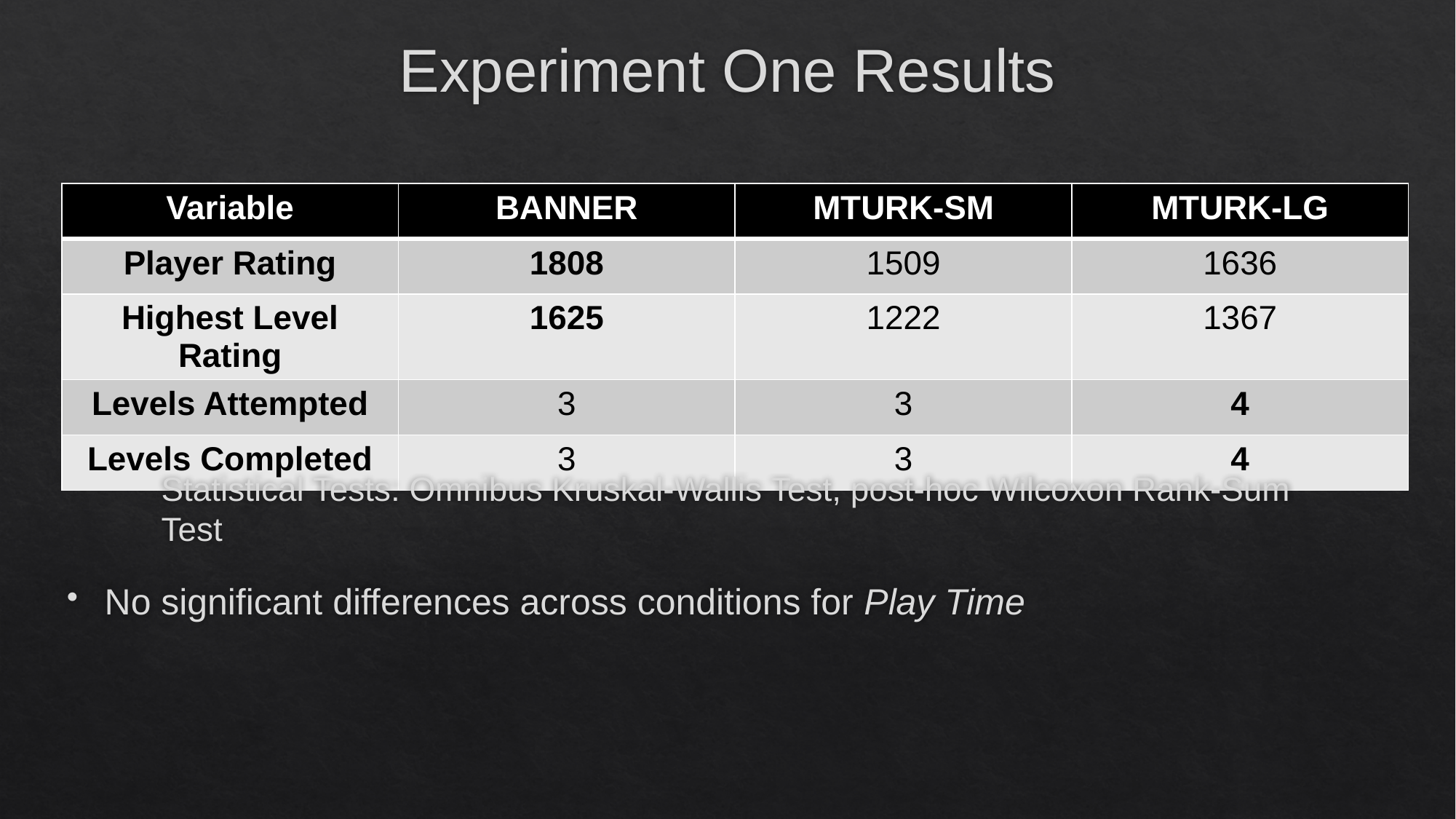

# Experiment One Results
| Variable | BANNER | MTURK-SM | MTURK-LG |
| --- | --- | --- | --- |
| Player Rating | 1808 | 1509 | 1636 |
| Highest Level Rating | 1625 | 1222 | 1367 |
| Levels Attempted | 3 | 3 | 4 |
| Levels Completed | 3 | 3 | 4 |
Statistical Tests: Omnibus Kruskal-Wallis Test, post-hoc Wilcoxon Rank-Sum Test
No significant differences across conditions for Play Time